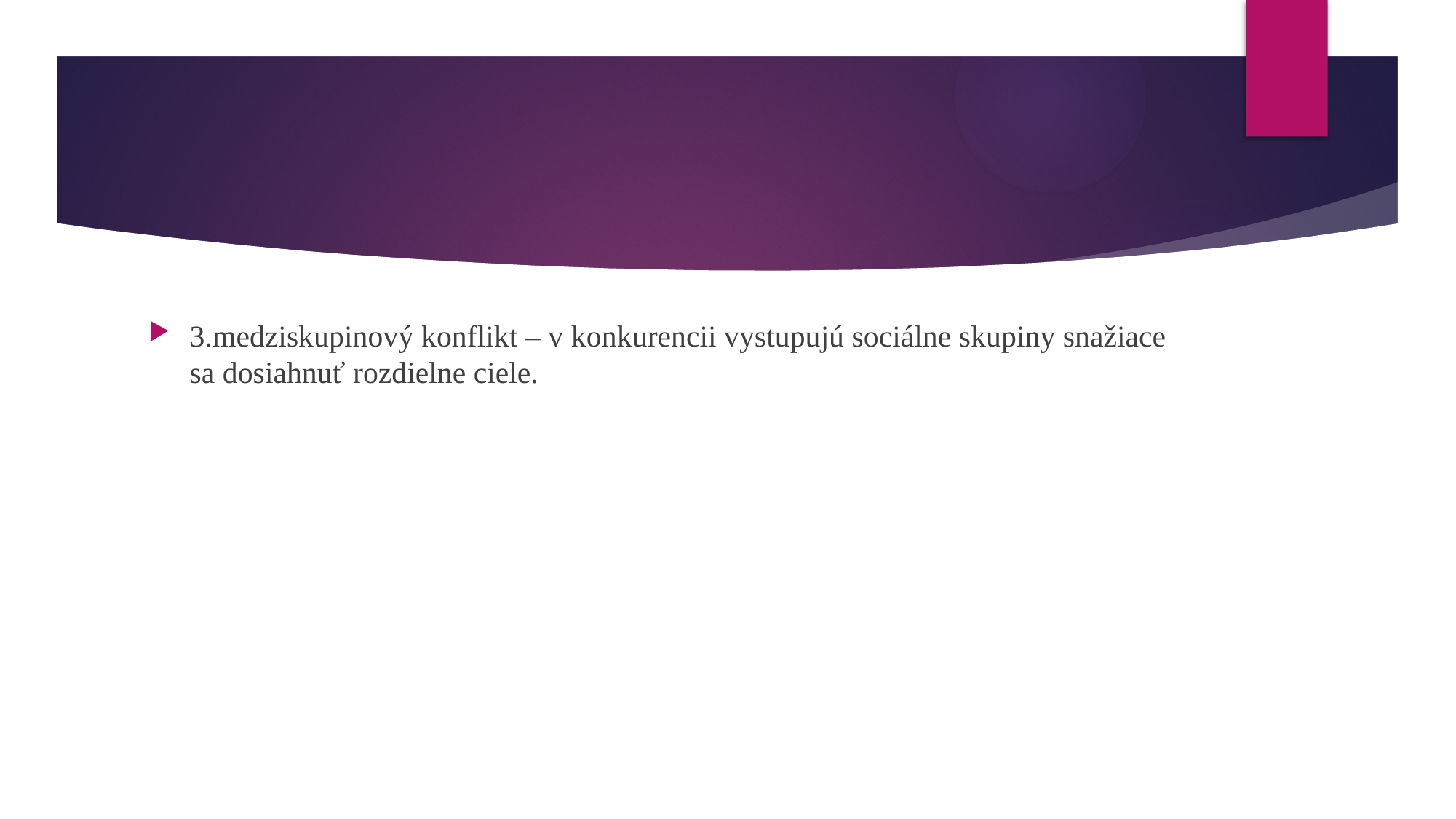

#
3.medziskupinový konflikt – v konkurencii vystupujú sociálne skupiny snažiace sa dosiahnuť rozdielne ciele.